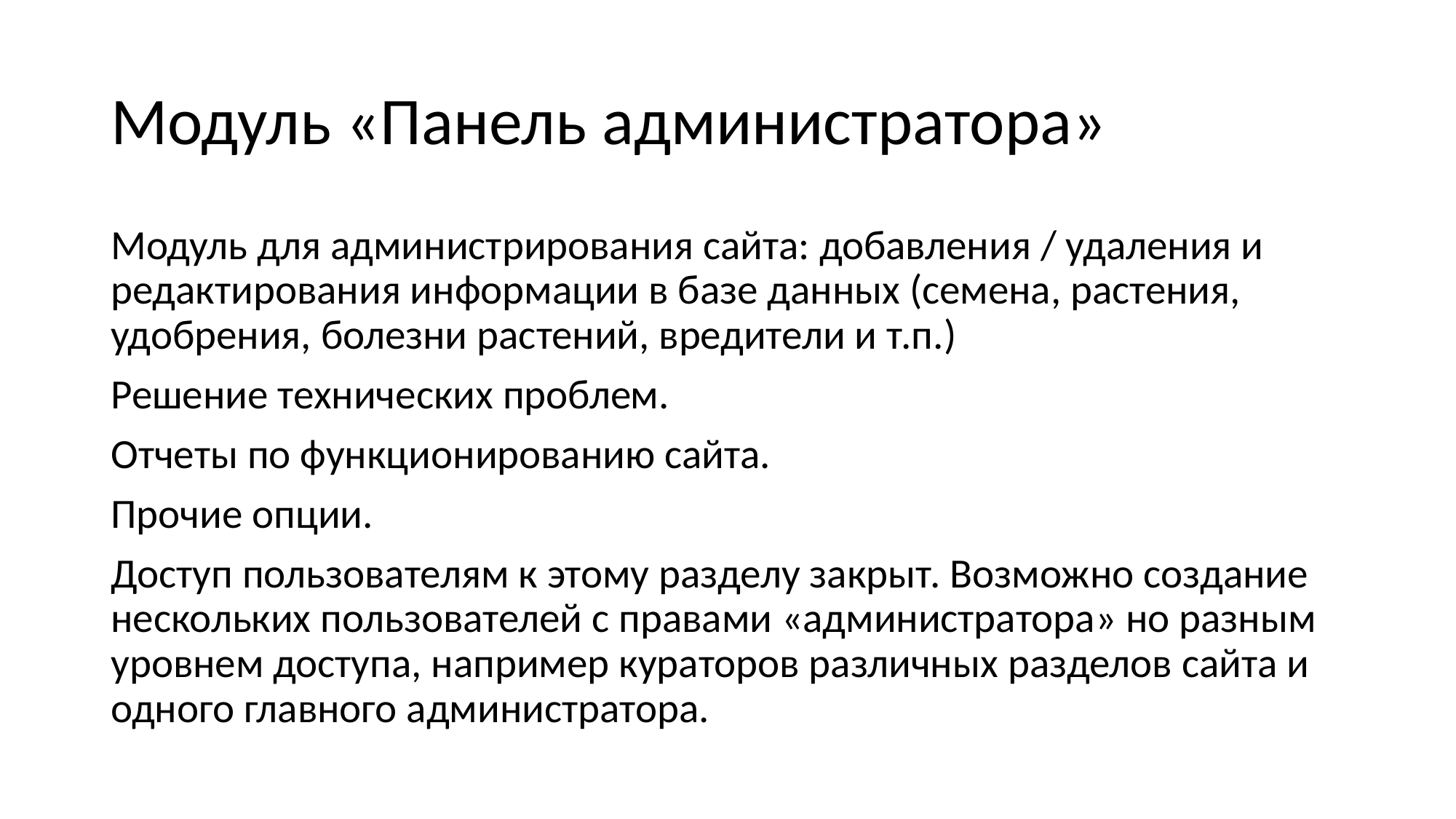

# Модуль «Панель администратора»
Модуль для администрирования сайта: добавления / удаления и редактирования информации в базе данных (семена, растения, удобрения, болезни растений, вредители и т.п.)
Решение технических проблем.
Отчеты по функционированию сайта.
Прочие опции.
Доступ пользователям к этому разделу закрыт. Возможно создание нескольких пользователей с правами «администратора» но разным уровнем доступа, например кураторов различных разделов сайта и одного главного администратора.